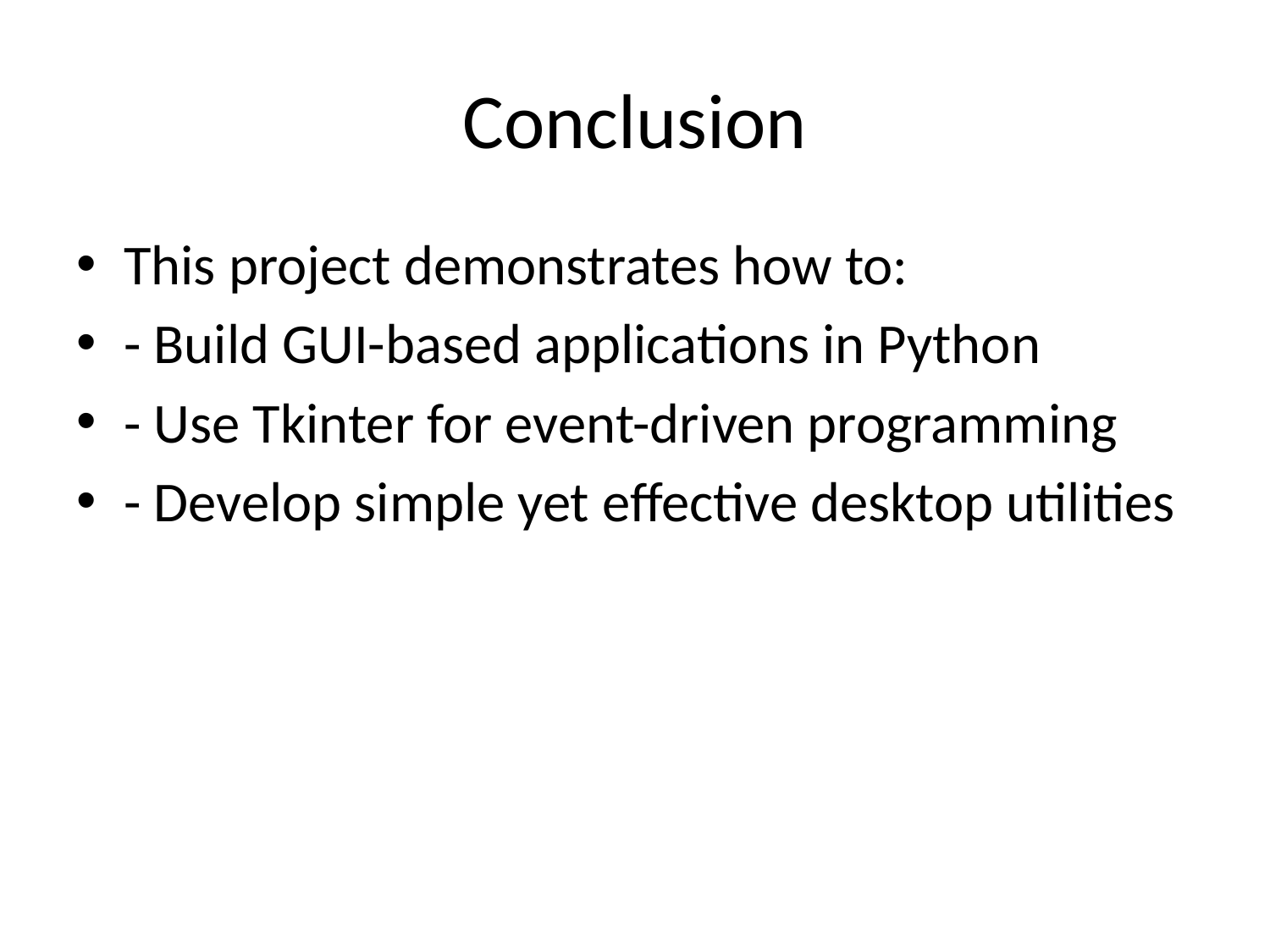

# Conclusion
This project demonstrates how to:
- Build GUI-based applications in Python
- Use Tkinter for event-driven programming
- Develop simple yet effective desktop utilities